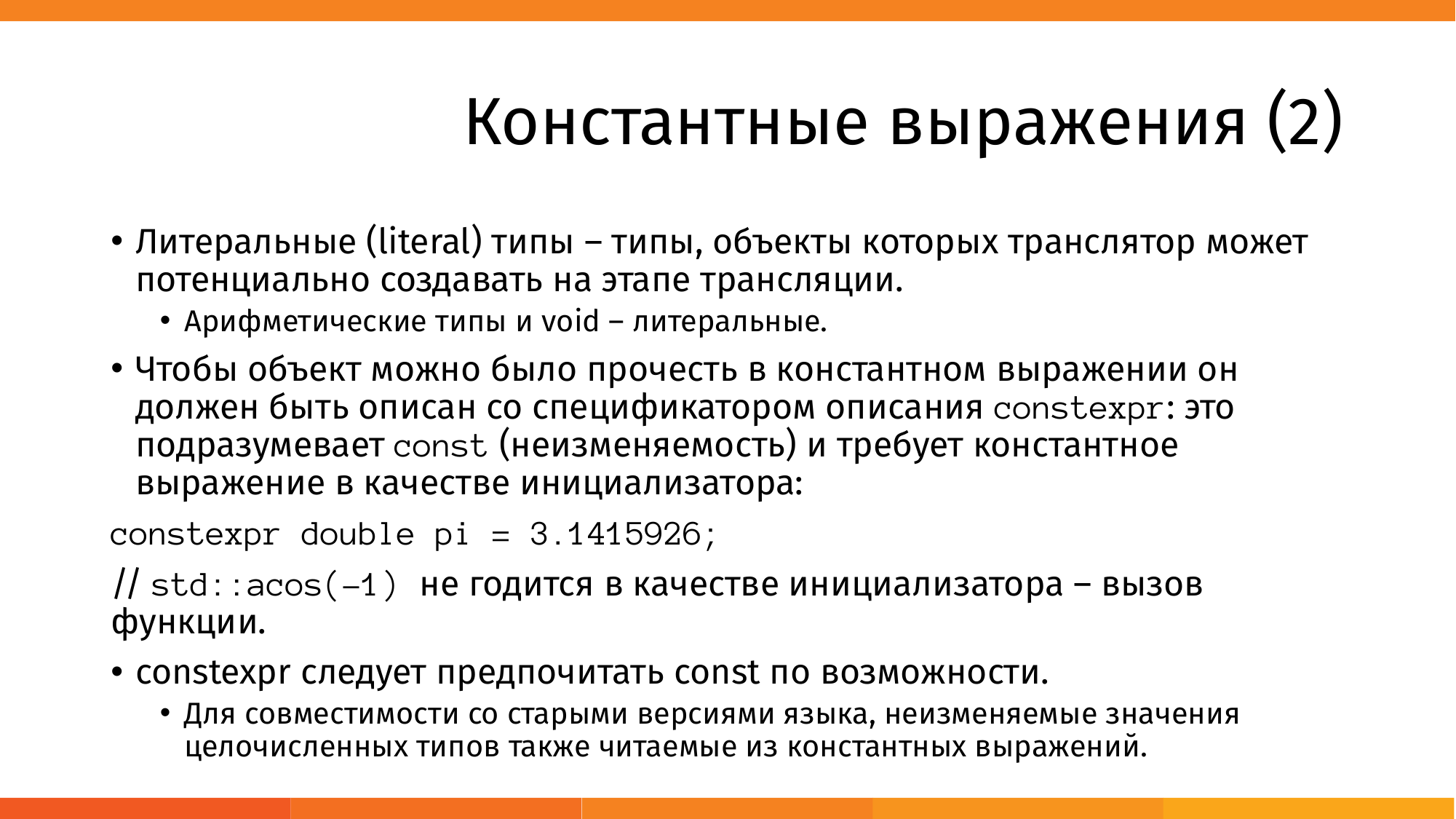

# Константные выражения (2)
Литеральные (literal) типы – типы, объекты которых транслятор может потенциально создавать на этапе трансляции.
Арифметические типы и void – литеральные.
Чтобы объект можно было прочесть в константном выражении он должен быть описан со спецификатором описания constexpr: это подразумевает const (неизменяемость) и требует константное выражение в качестве инициализатора:
constexpr double pi = 3.1415926;
// std::acos(-1) не годится в качестве инициализатора – вызов функции.
constexpr следует предпочитать const по возможности.
Для совместимости со старыми версиями языка, неизменяемые значения целочисленных типов также читаемые из константных выражений.